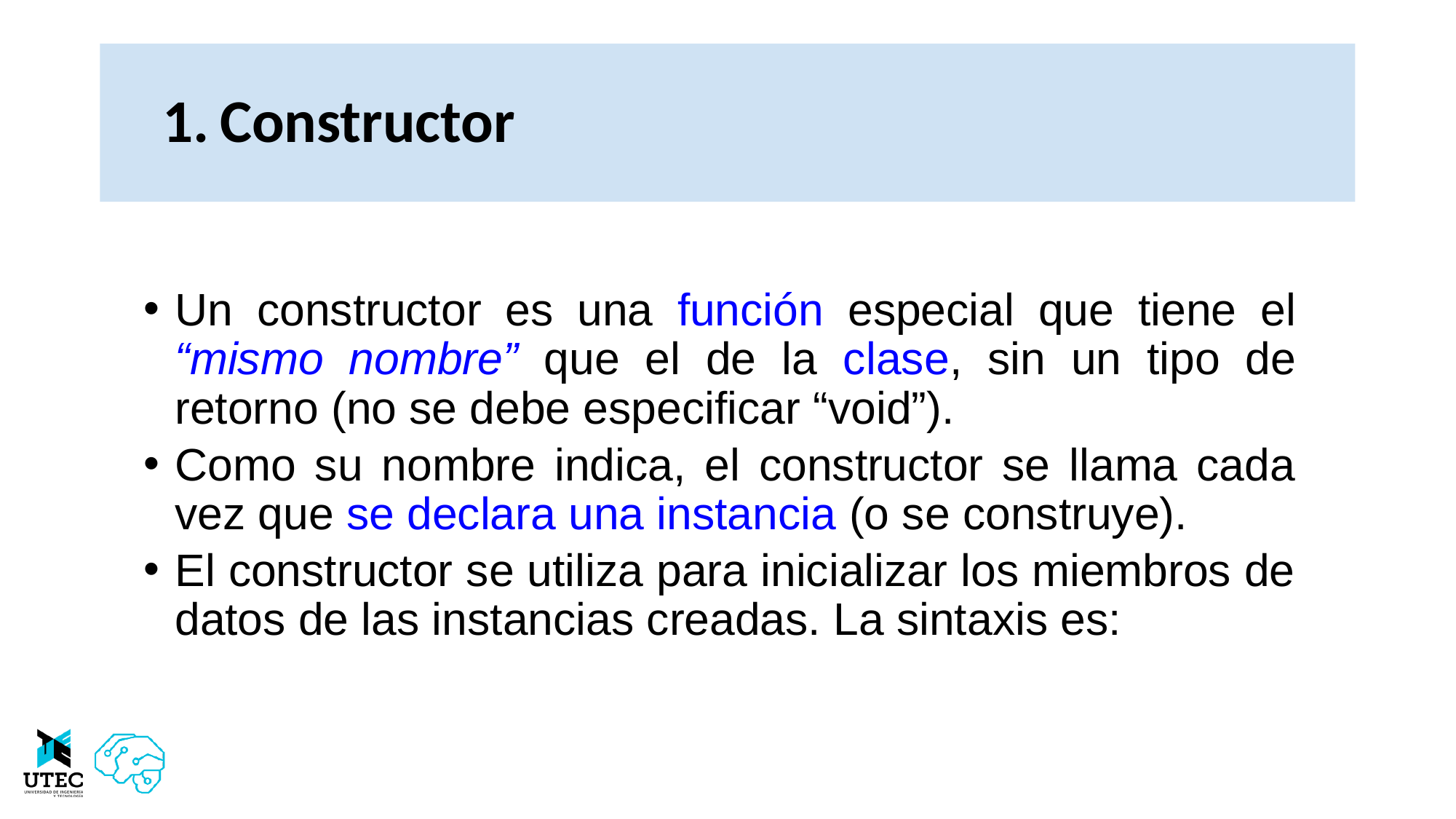

Constructor
Un constructor es una función especial que tiene el “mismo nombre” que el de la clase, sin un tipo de retorno (no se debe especificar “void”).
Como su nombre indica, el constructor se llama cada vez que se declara una instancia (o se construye).
El constructor se utiliza para inicializar los miembros de datos de las instancias creadas. La sintaxis es: